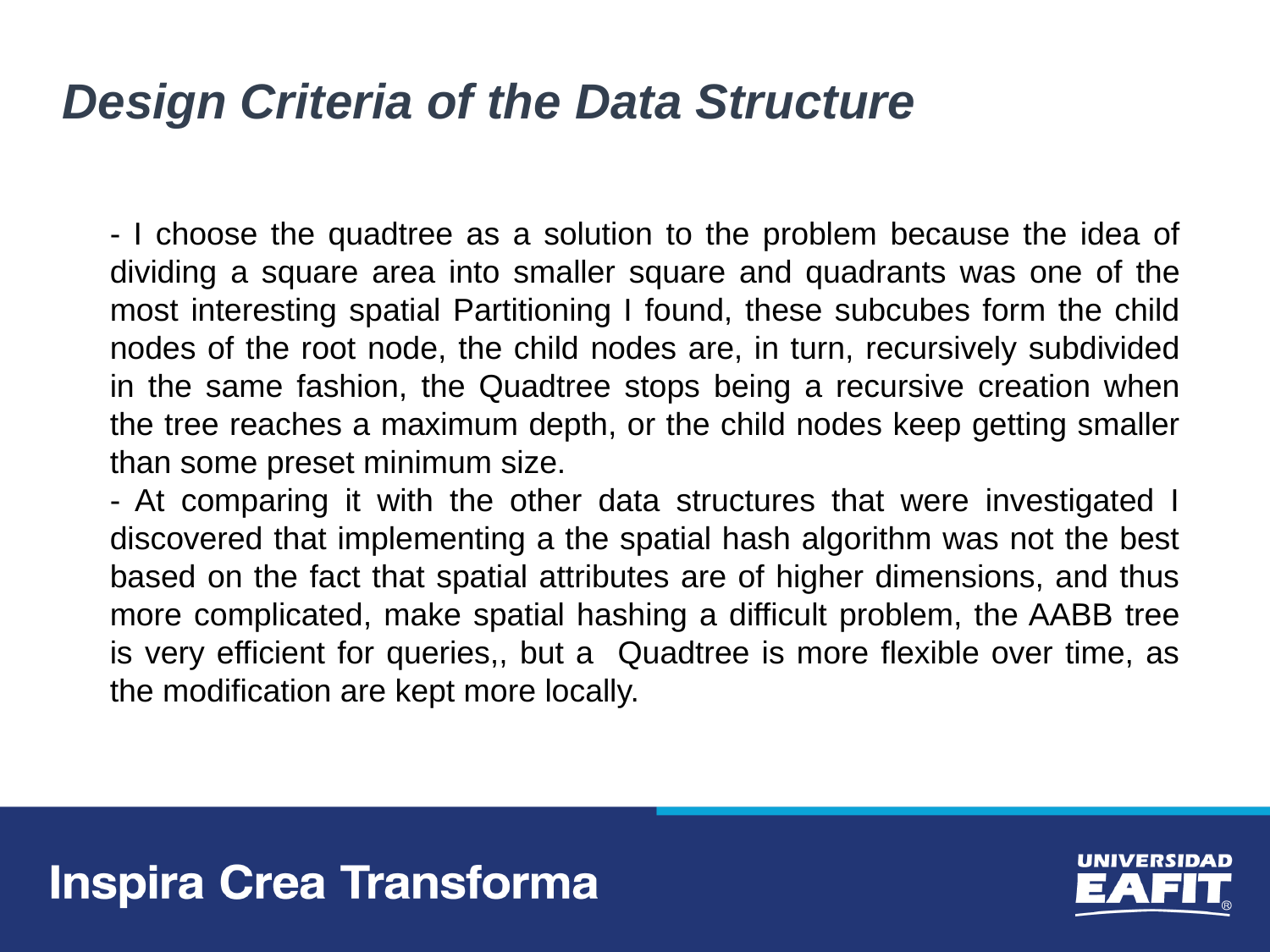

Design Criteria of the Data Structure
- I choose the quadtree as a solution to the problem because the idea of dividing a square area into smaller square and quadrants was one of the most interesting spatial Partitioning I found, these subcubes form the child nodes of the root node, the child nodes are, in turn, recursively subdivided in the same fashion, the Quadtree stops being a recursive creation when the tree reaches a maximum depth, or the child nodes keep getting smaller than some preset minimum size.
- At comparing it with the other data structures that were investigated I discovered that implementing a the spatial hash algorithm was not the best based on the fact that spatial attributes are of higher dimensions, and thus more complicated, make spatial hashing a difficult problem, the AABB tree is very efficient for queries,, but a  Quadtree is more flexible over time, as the modification are kept more locally.